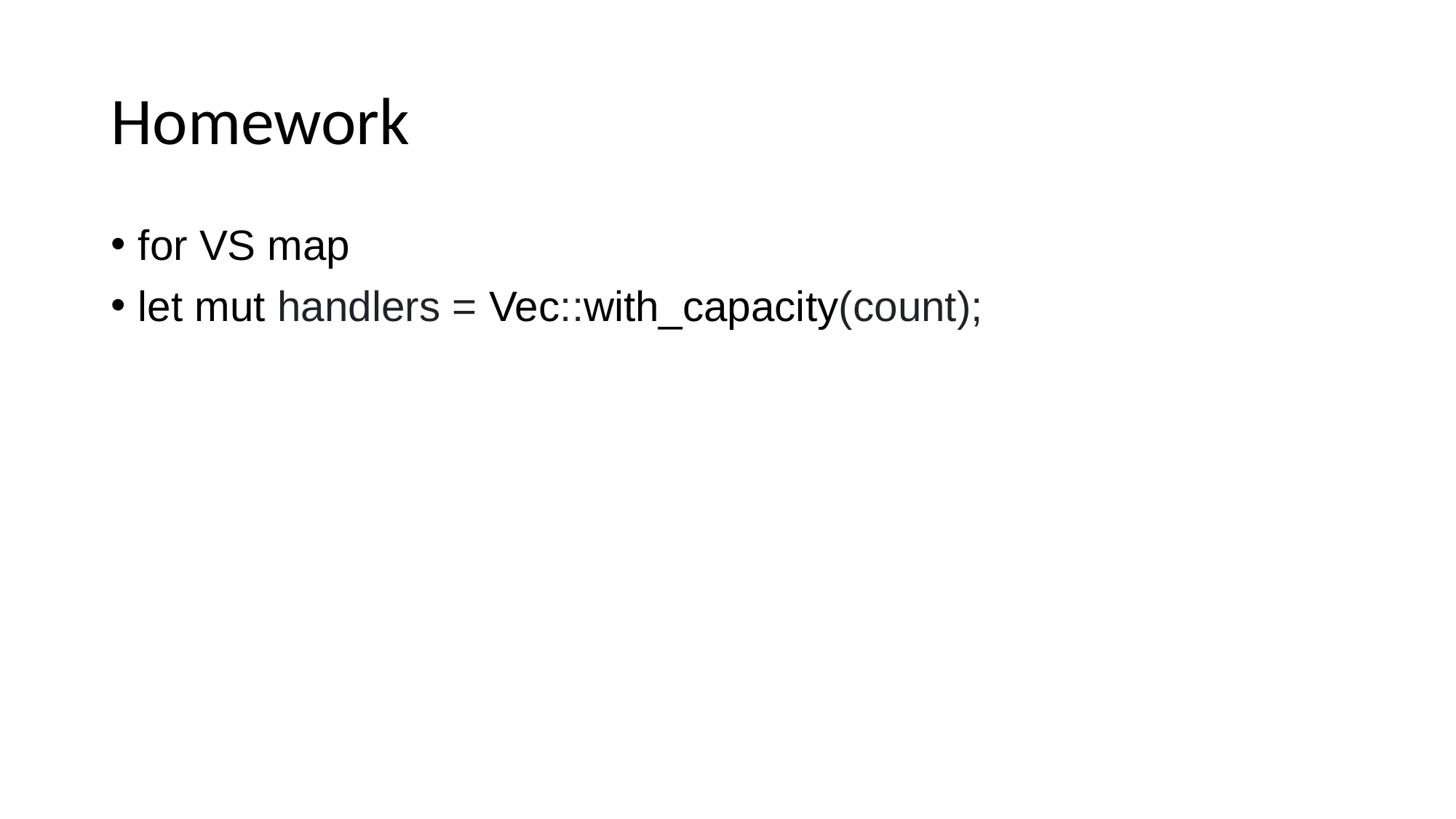

# Homework
for VS map
let mut handlers = Vec::with_capacity(count);